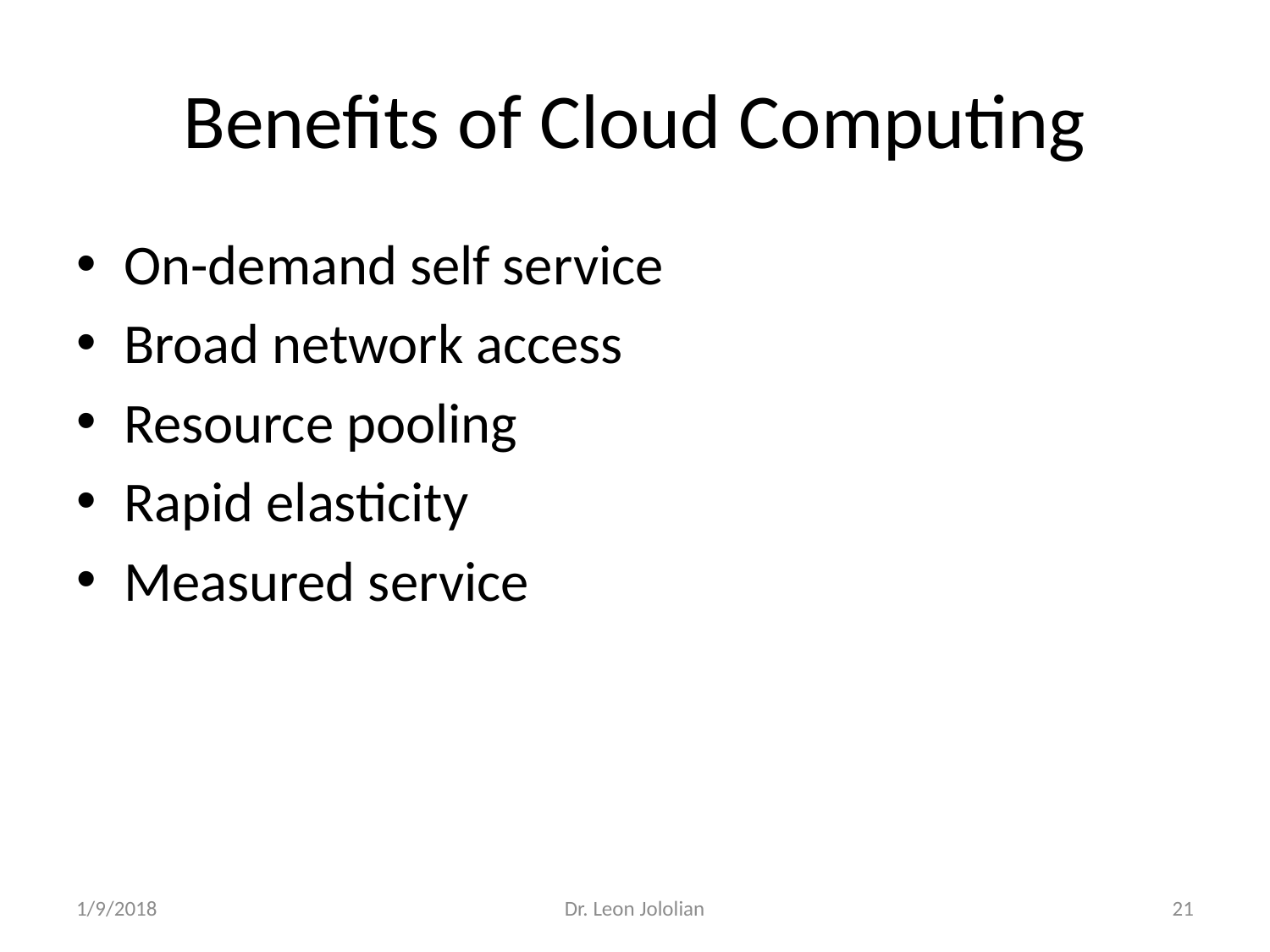

# Benefits of Cloud Computing
On-demand self service
Broad network access
Resource pooling
Rapid elasticity
Measured service
1/9/2018
Dr. Leon Jololian
21